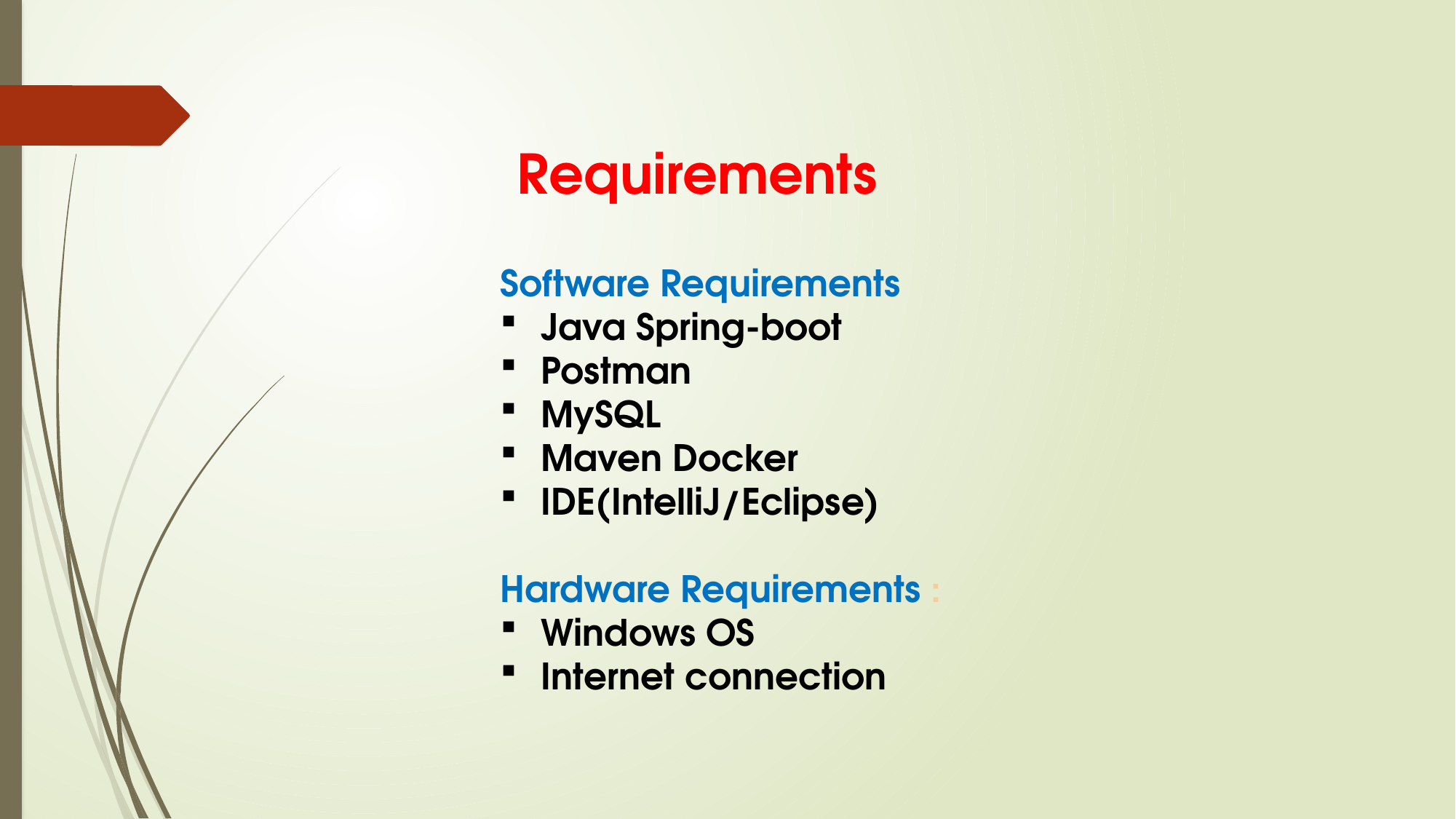

Requirements​
Software Requirements
Java Spring-boot
Postman
MySQL
Maven Docker
IDE(IntelliJ/Eclipse)

Hardware Requirements :
Windows OS
Internet connection